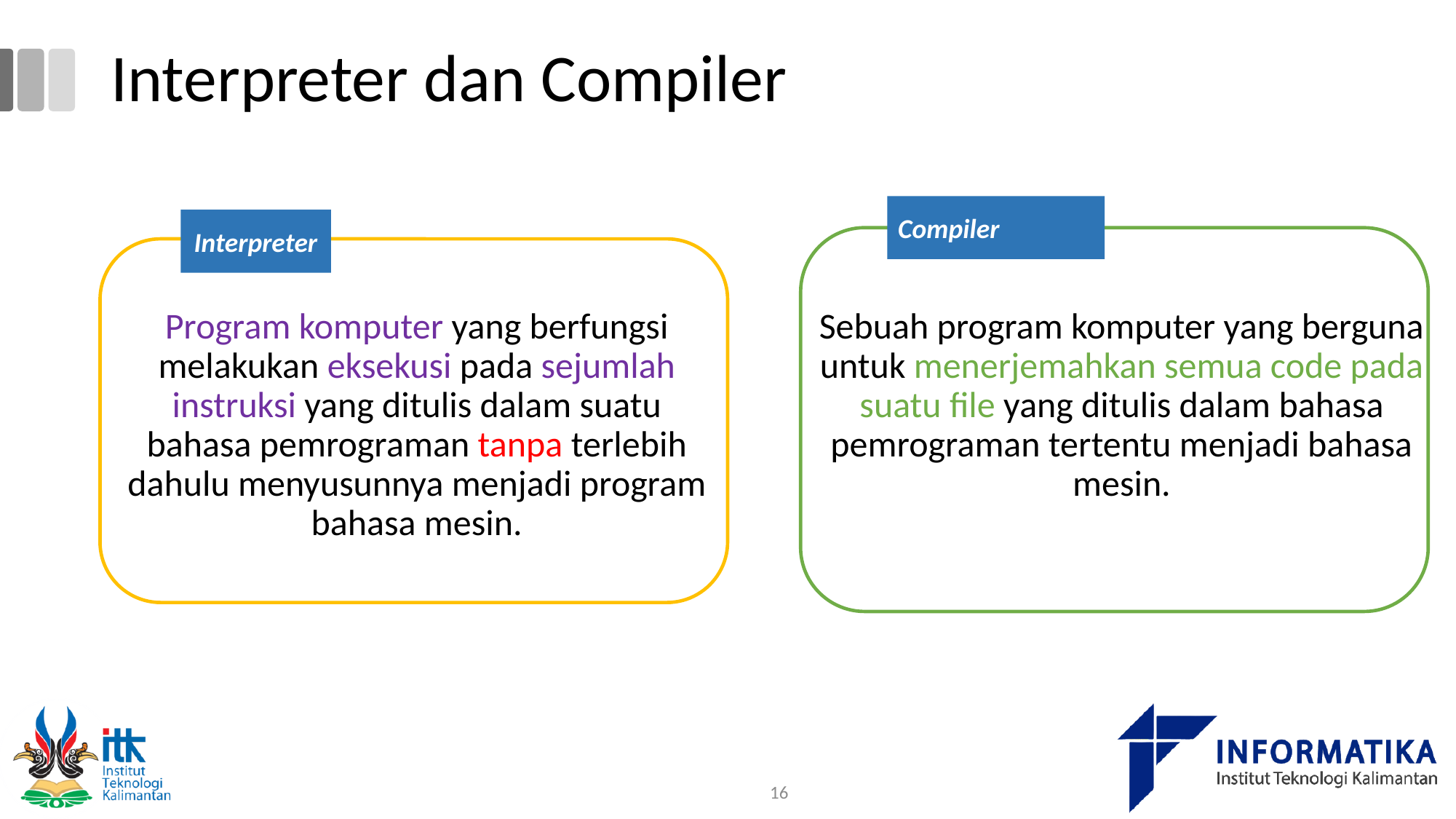

# Interpreter dan Compiler
Compiler
Interpreter

Program komputer yang berfungsi melakukan eksekusi pada sejumlah instruksi yang ditulis dalam suatu bahasa pemrograman tanpa terlebih dahulu menyusunnya menjadi program bahasa mesin.
Sebuah program komputer yang berguna untuk menerjemahkan semua code pada suatu file yang ditulis dalam bahasa pemrograman tertentu menjadi bahasa mesin.
16